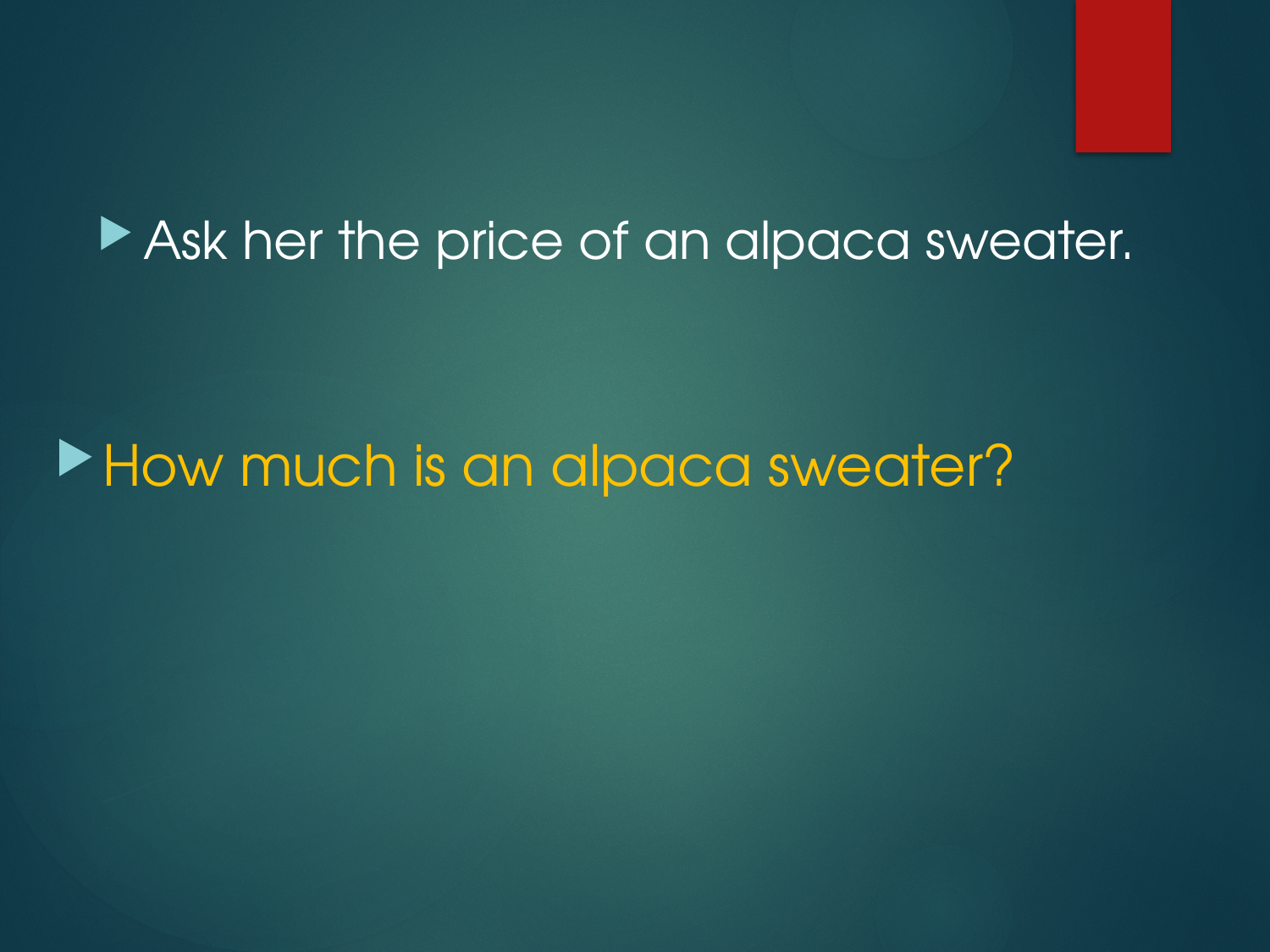

#
Ask her the price of an alpaca sweater.
How much is an alpaca sweater?